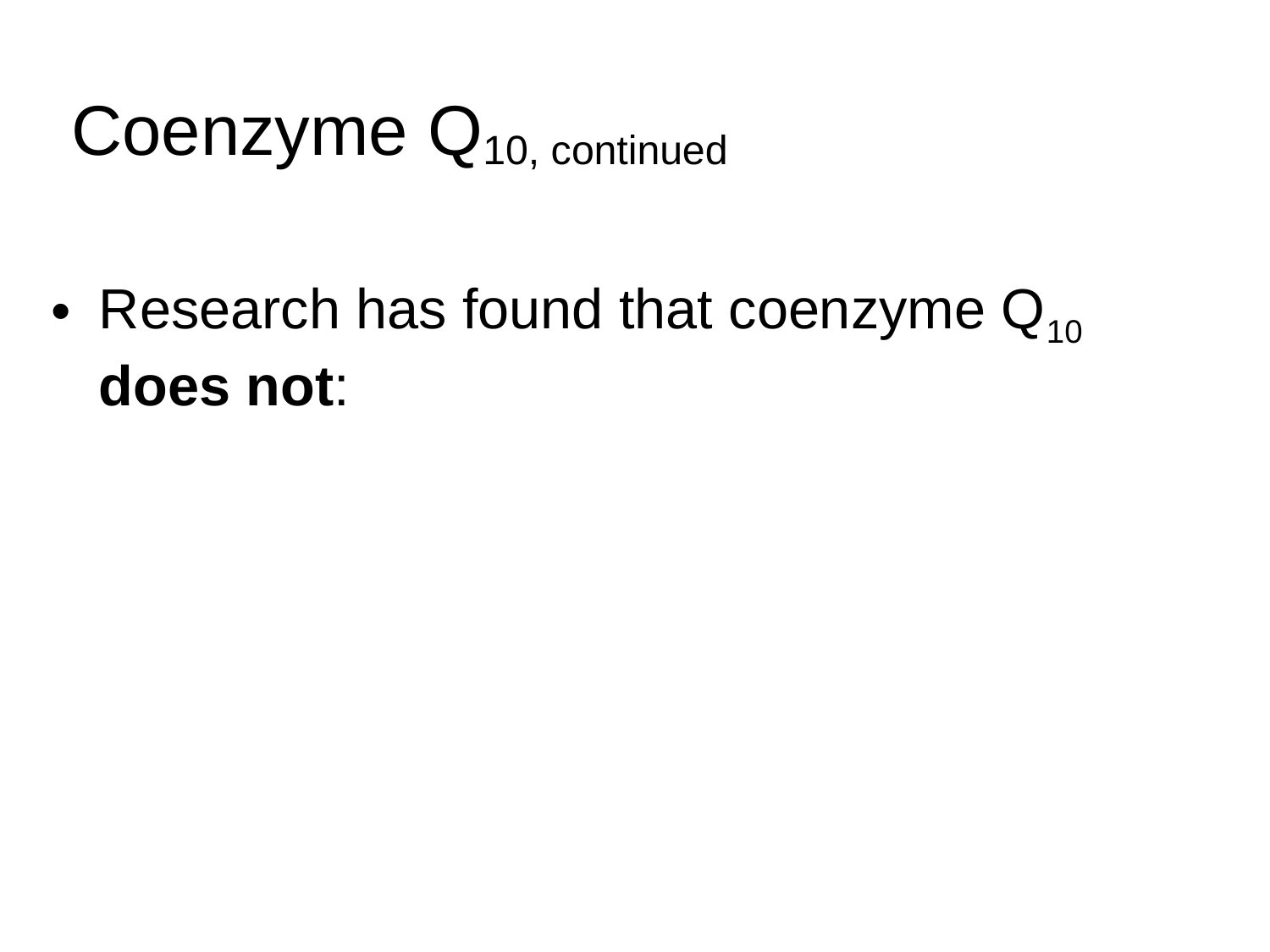

# Coenzyme Q10, continued
Research has found that coenzyme Q10 does not: